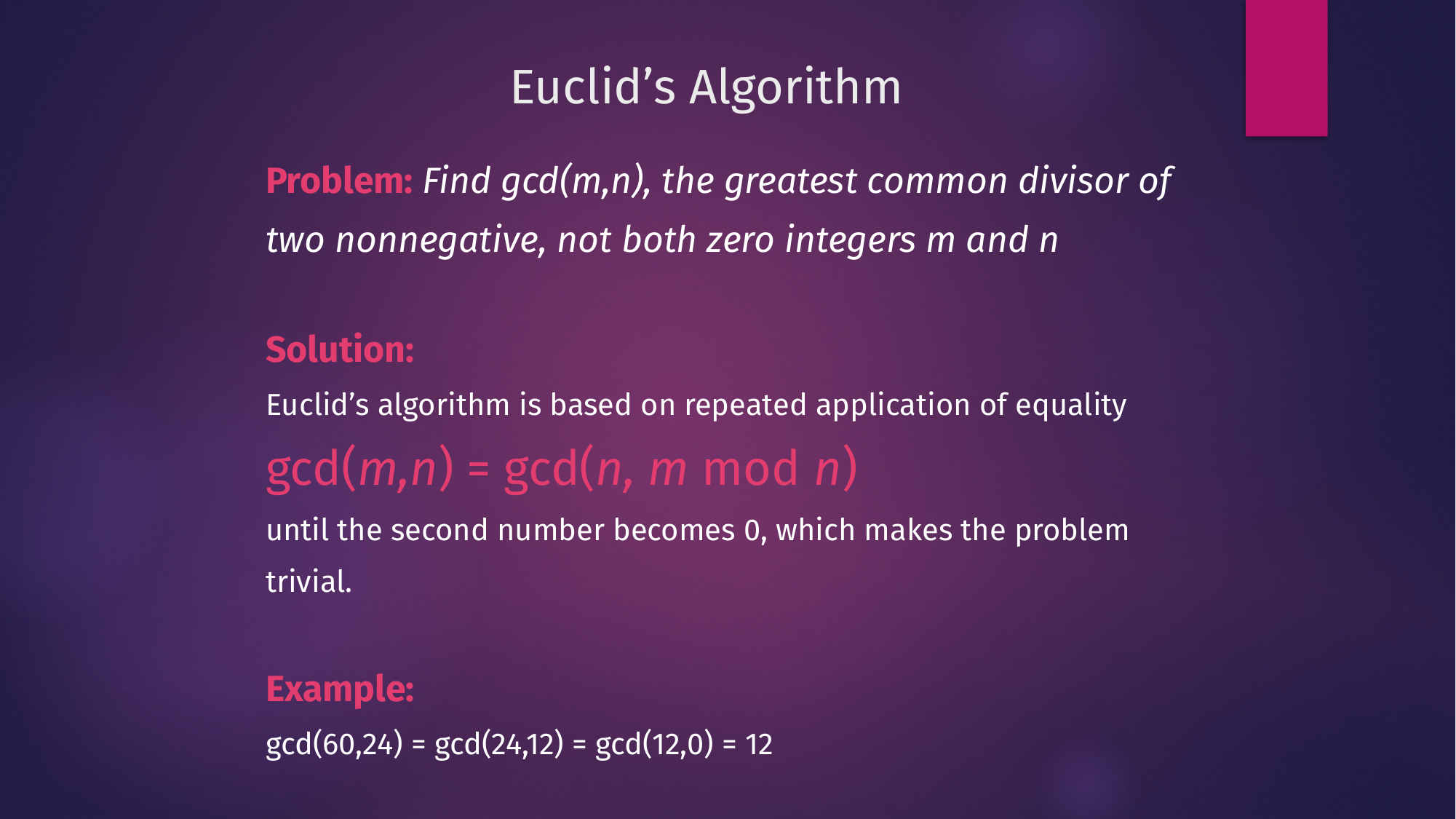

# Euclid’s Algorithm
Problem: Find gcd(m,n), the greatest common divisor of
two nonnegative, not both zero integers m and n

Solution:
Euclid’s algorithm is based on repeated application of equality
gcd(m,n) = gcd(n, m mod n)
until the second number becomes 0, which makes the problem
trivial.

Example:
gcd(60,24) = gcd(24,12) = gcd(12,0) = 12